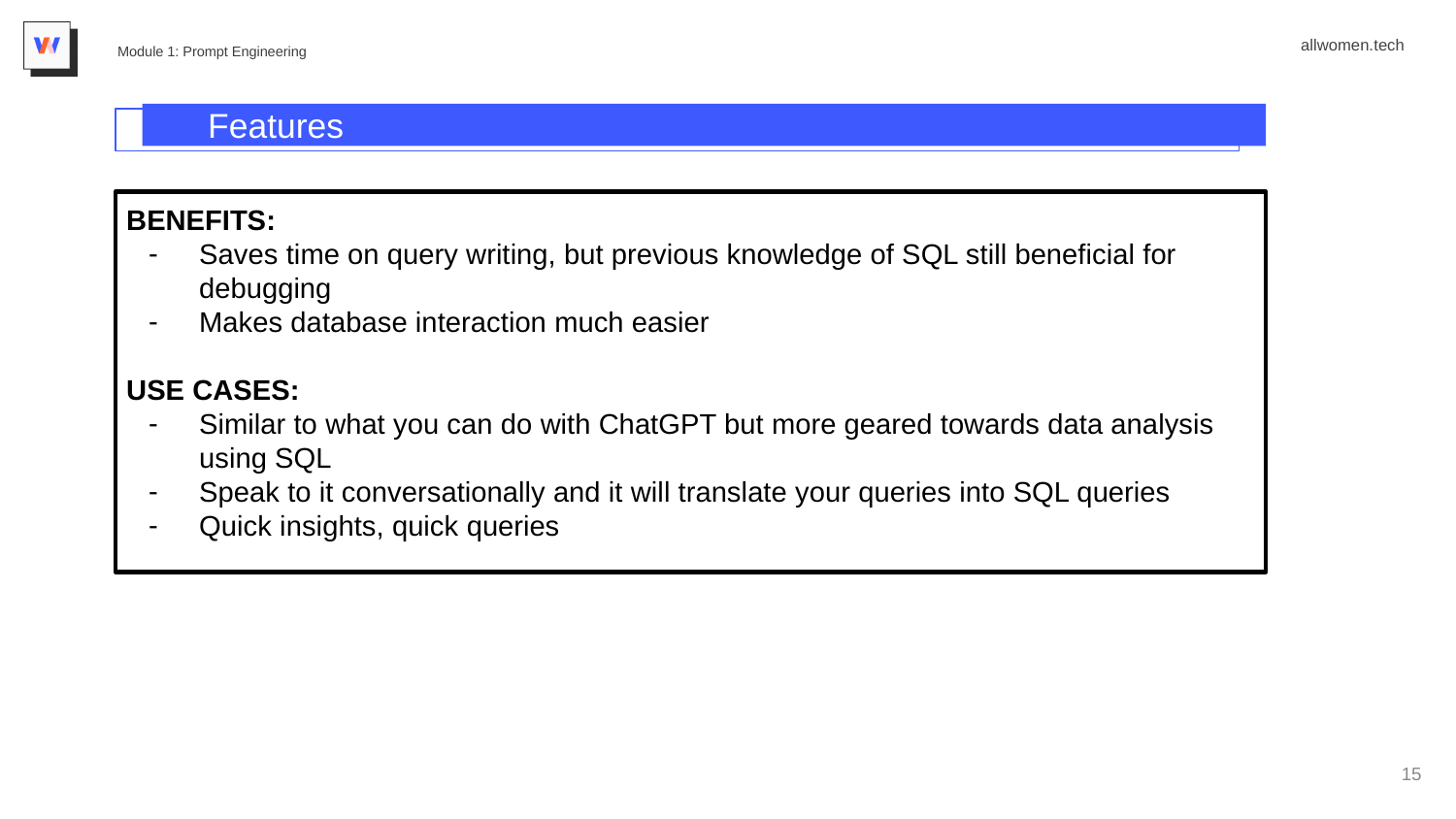

Module 1: Prompt Engineering

Features

BENEFITS:
Saves time on query writing, but previous knowledge of SQL still beneficial for debugging
Makes database interaction much easier

USE CASES:
Similar to what you can do with ChatGPT but more geared towards data analysis using SQL
Speak to it conversationally and it will translate your queries into SQL queries
Quick insights, quick queries
15